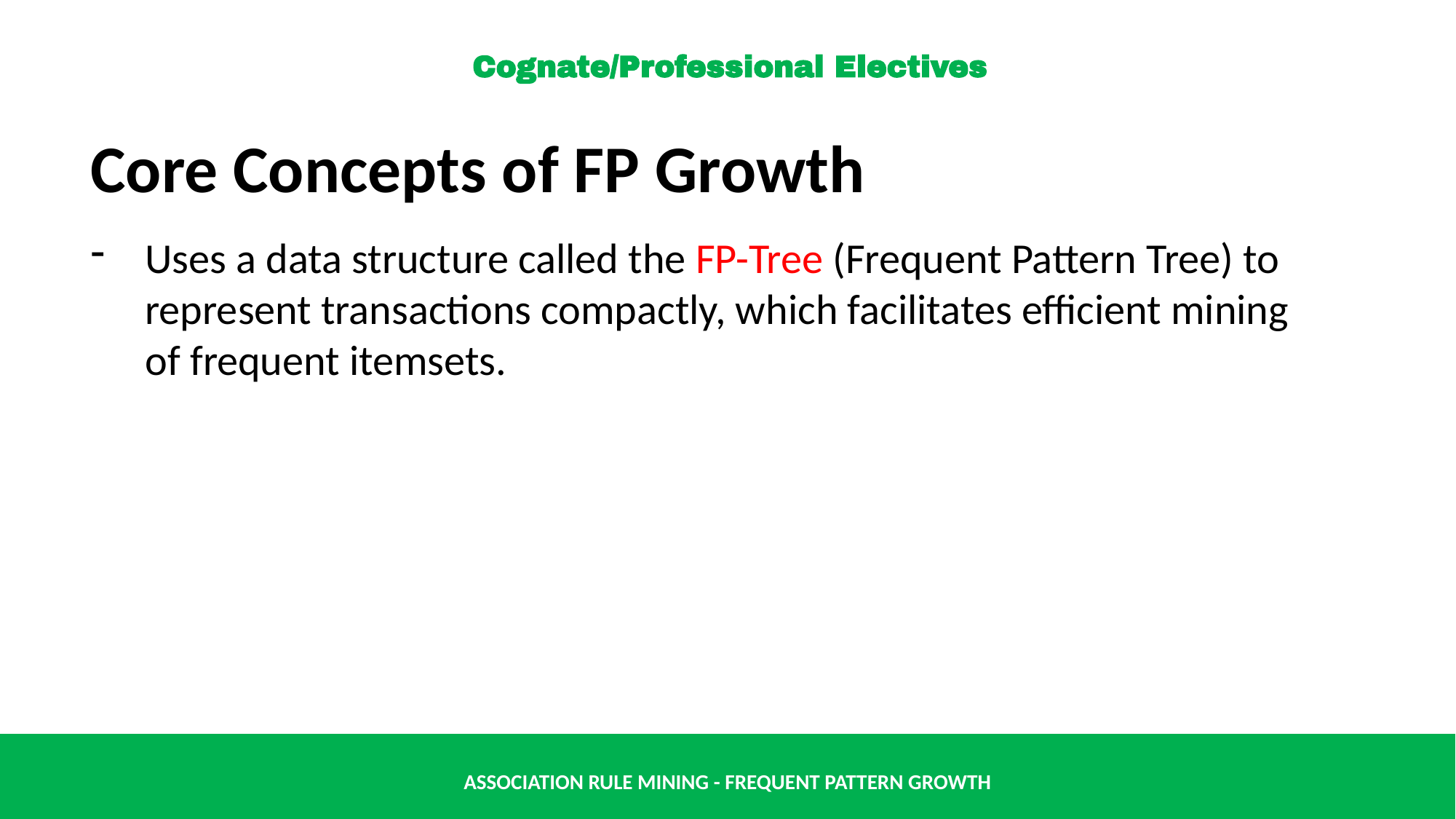

Core Concepts of FP Growth

Uses a data structure called the FP-Tree (Frequent Pattern Tree) to represent transactions compactly, which facilitates efficient mining of frequent itemsets.